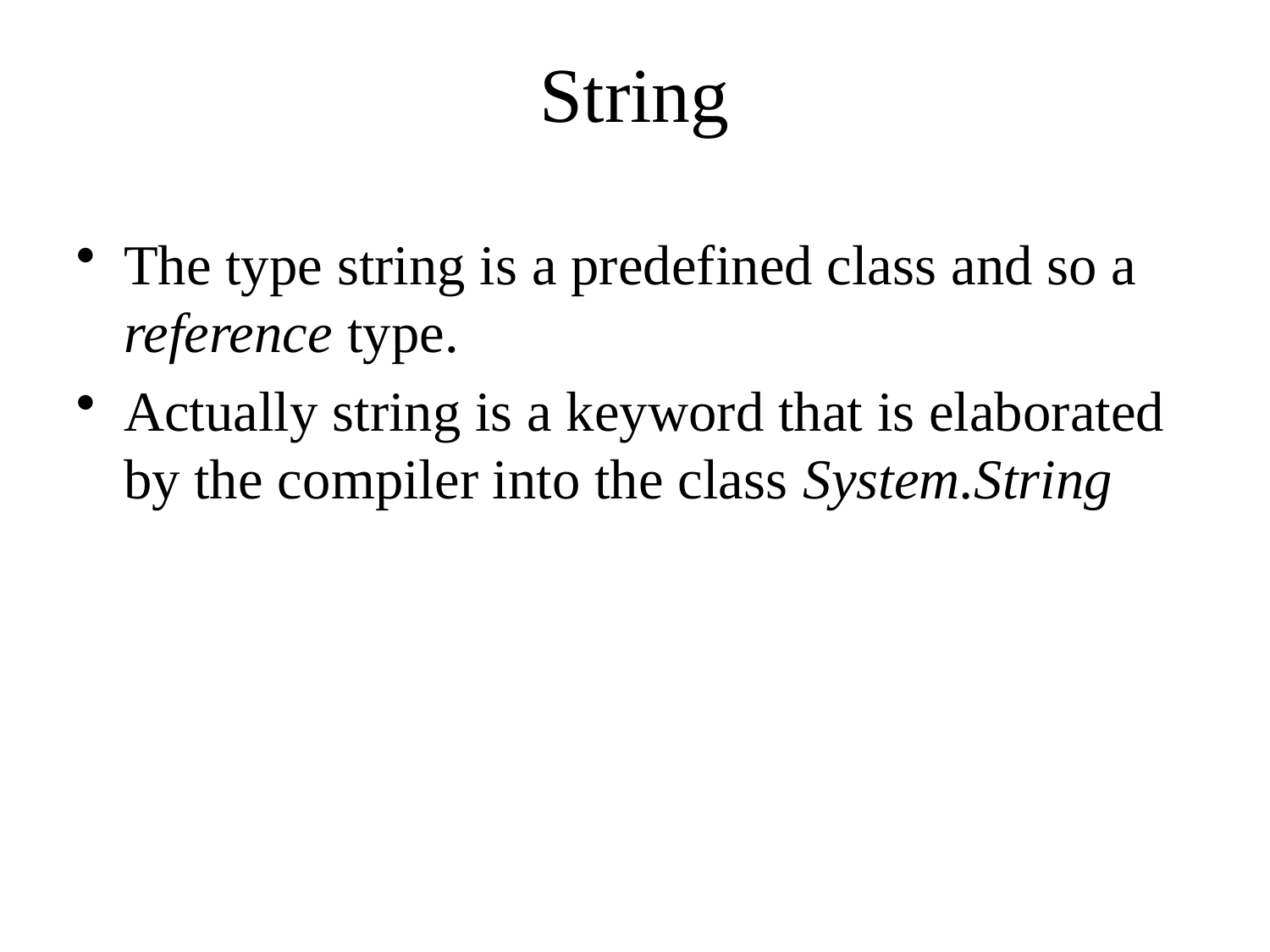

# String
The type string is a predefined class and so a reference type.
Actually string is a keyword that is elaborated by the compiler into the class System.String